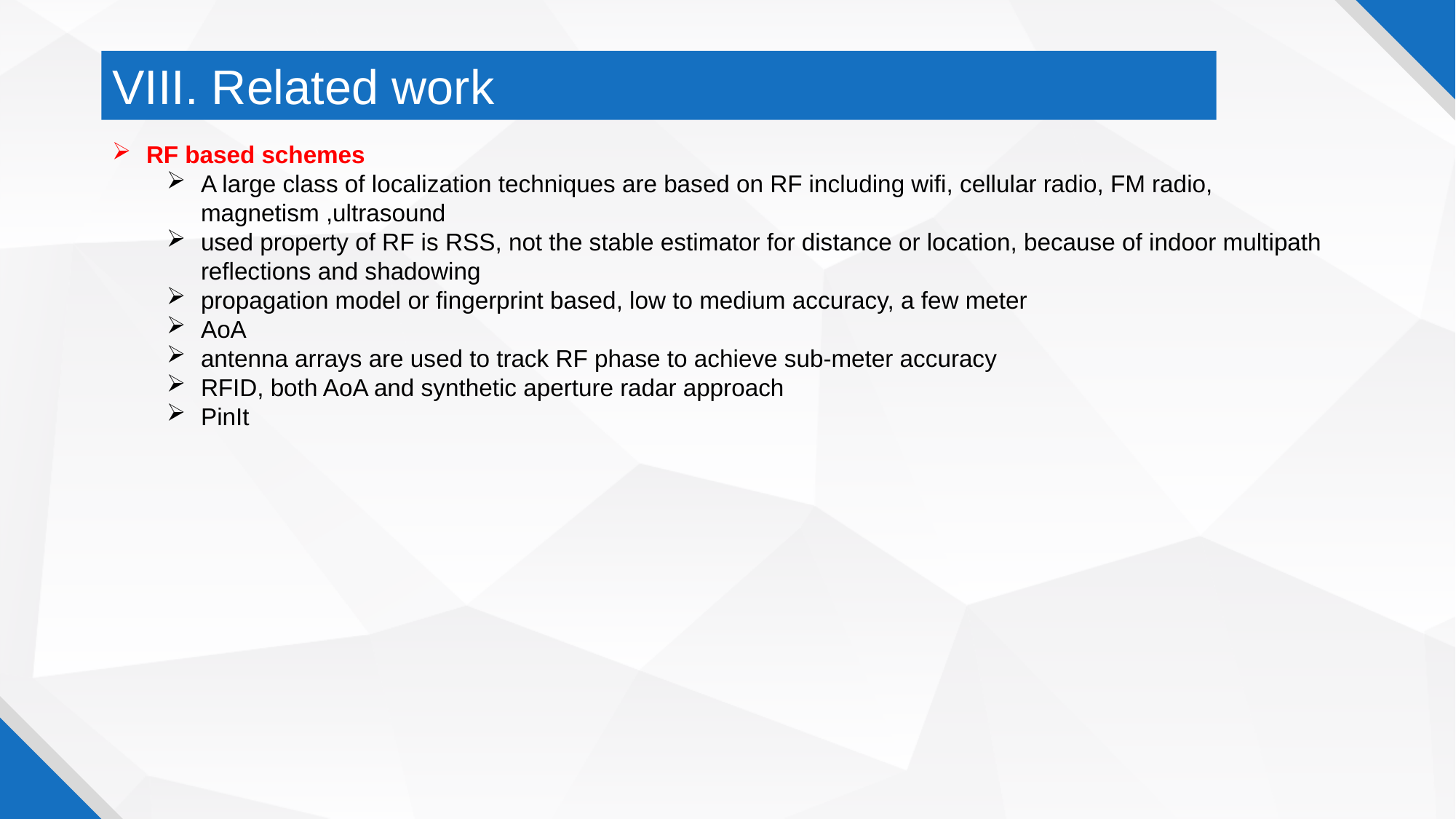

VIII. Related work
RF based schemes
A large class of localization techniques are based on RF including wifi, cellular radio, FM radio, magnetism ,ultrasound
used property of RF is RSS, not the stable estimator for distance or location, because of indoor multipath reflections and shadowing
propagation model or fingerprint based, low to medium accuracy, a few meter
AoA
antenna arrays are used to track RF phase to achieve sub-meter accuracy
RFID, both AoA and synthetic aperture radar approach
PinIt